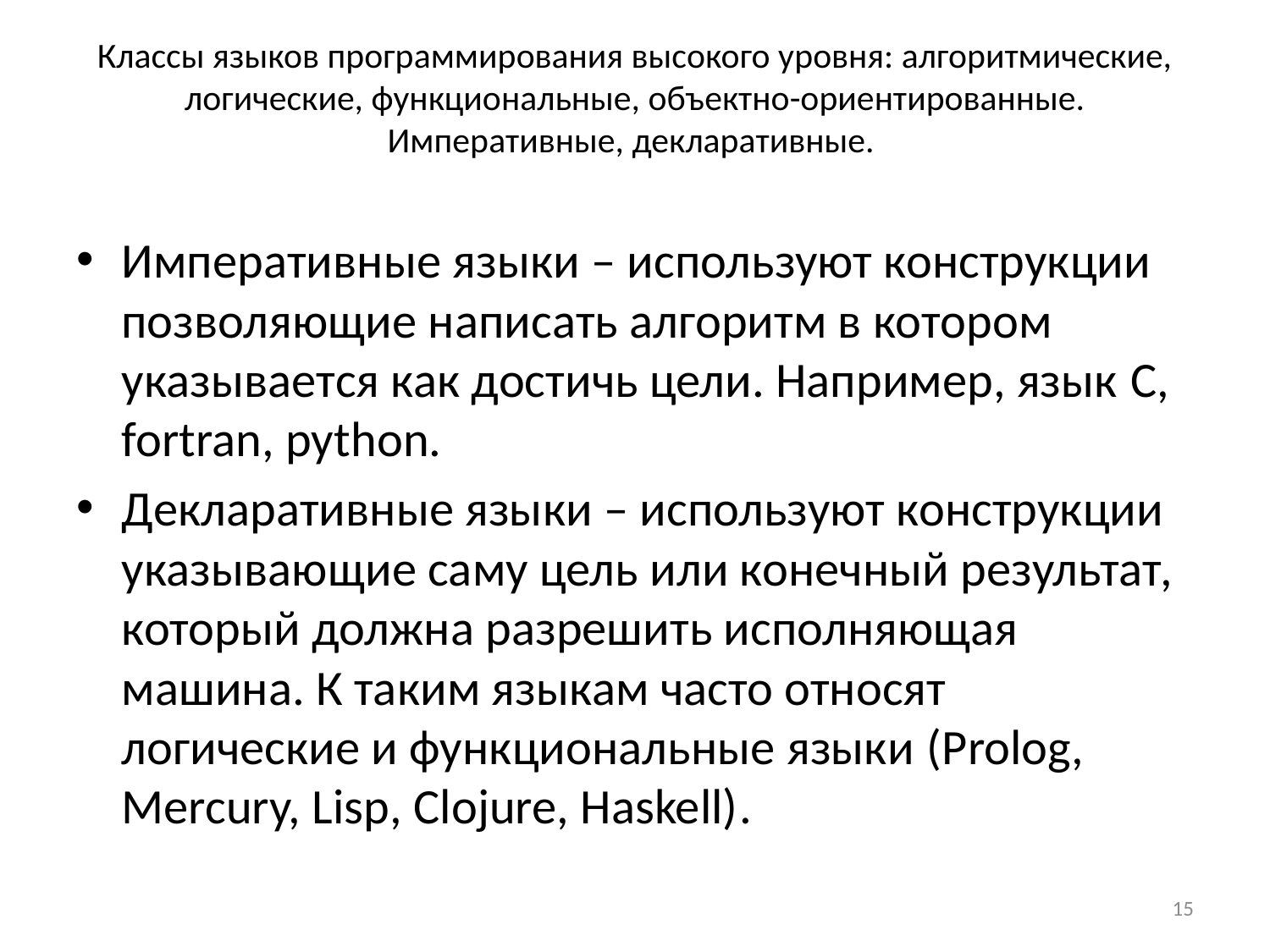

# Классы языков программирования высокого уровня: алгоритмические, логические, функциональные, объектно-ориентированные. Императивные, декларативные.
Императивные языки – используют конструкции позволяющие написать алгоритм в котором указывается как достичь цели. Например, язык C, fortran, python.
Декларативные языки – используют конструкции  указывающие саму цель или конечный результат, который должна разрешить исполняющая машина. К таким языкам часто относят логические и функциональные языки (Prolog, Mercury, Lisp, Clojure, Haskell).

15